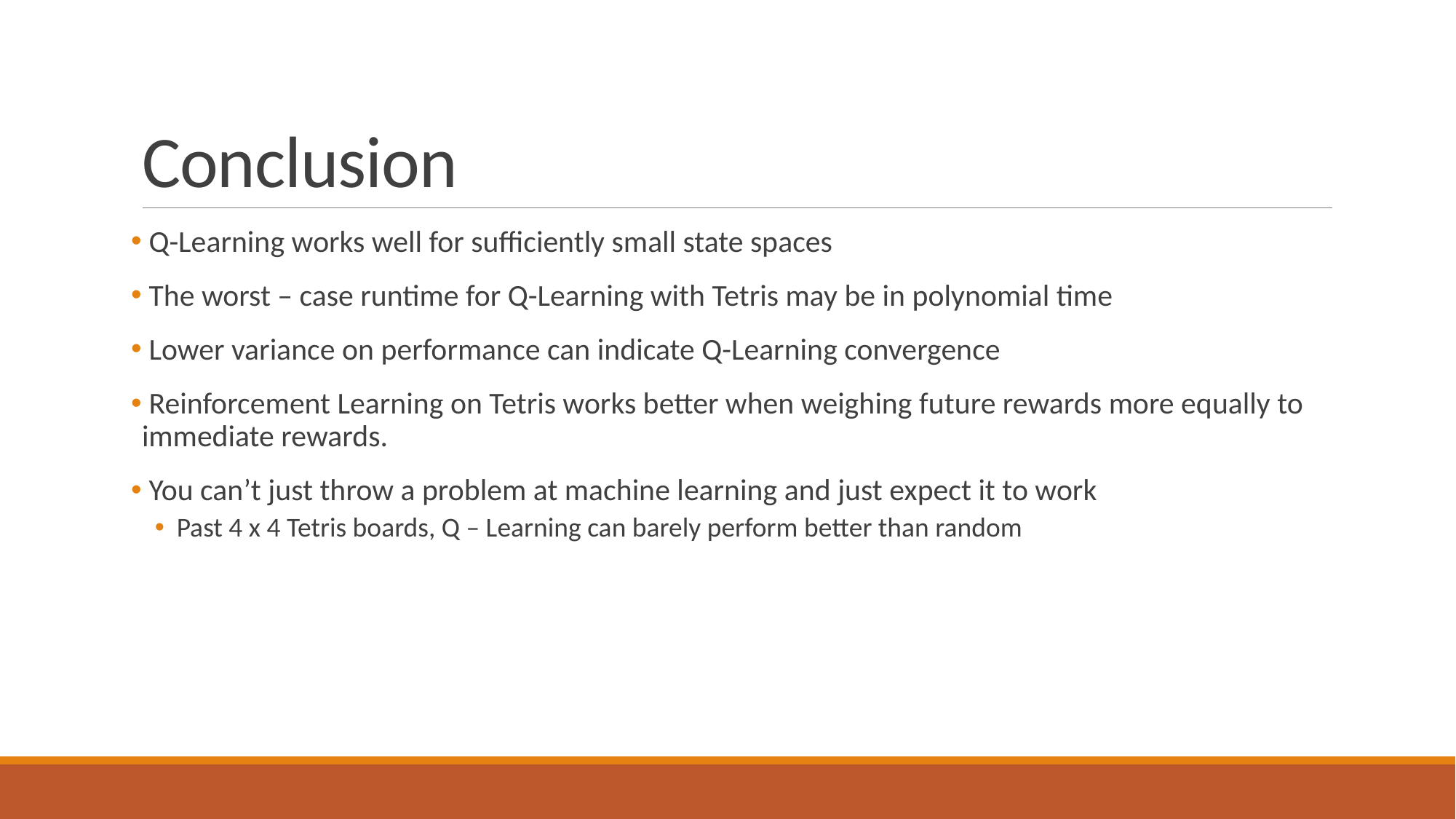

# Conclusion
 Q-Learning works well for sufficiently small state spaces
 The worst – case runtime for Q-Learning with Tetris may be in polynomial time
 Lower variance on performance can indicate Q-Learning convergence
 Reinforcement Learning on Tetris works better when weighing future rewards more equally to immediate rewards.
 You can’t just throw a problem at machine learning and just expect it to work
Past 4 x 4 Tetris boards, Q – Learning can barely perform better than random